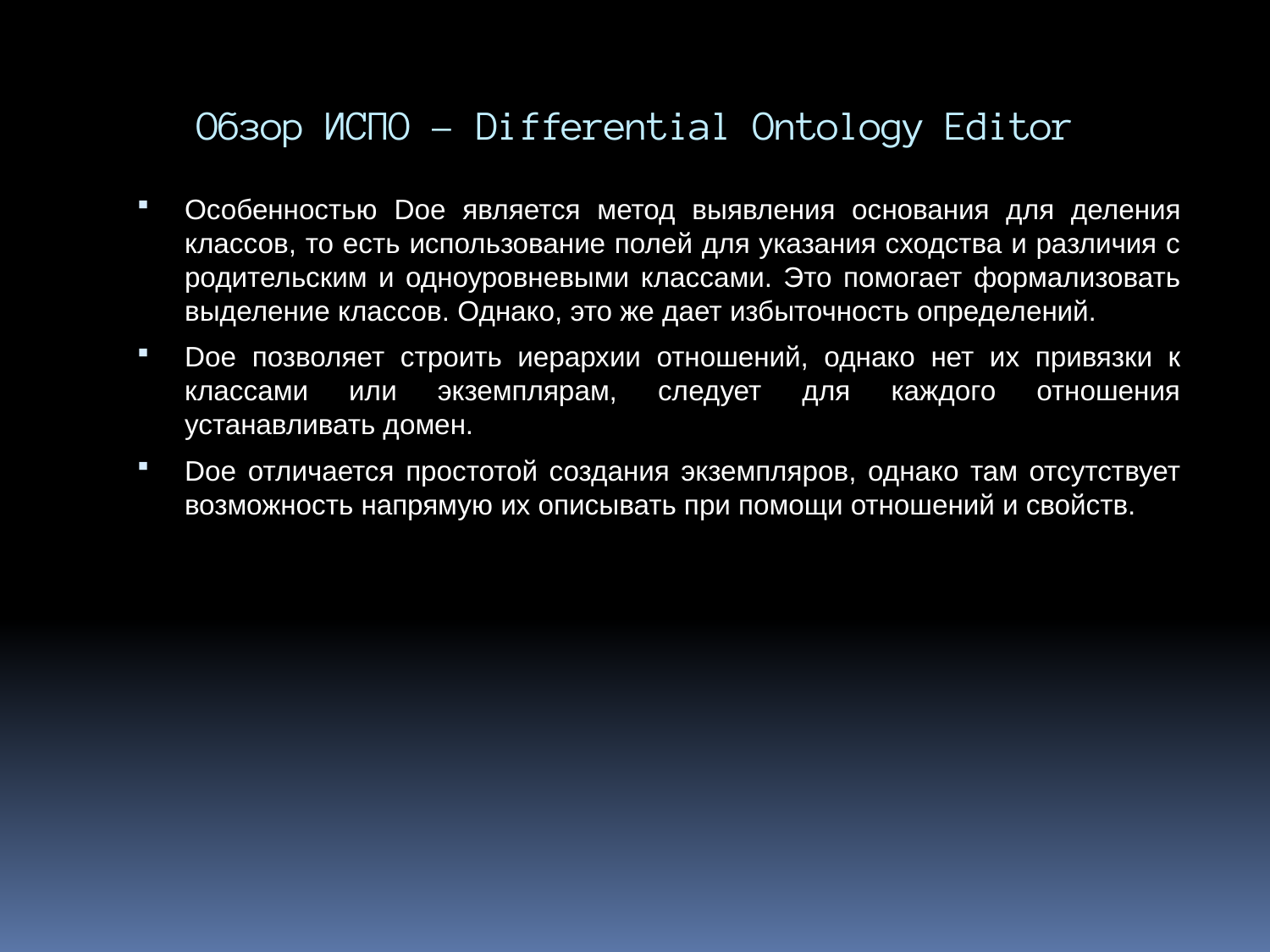

# Обзор ИСПО – Differential Ontology Editor
Особенностью Doe является метод выявления основания для деления классов, то есть использование полей для указания сходства и различия с родительским и одноуровневыми классами. Это помогает формализовать выделение классов. Однако, это же дает избыточность определений.
Doe позволяет строить иерархии отношений, однако нет их привязки к классами или экземплярам, следует для каждого отношения устанавливать домен.
Doe отличается простотой создания экземпляров, однако там отсутствует возможность напрямую их описывать при помощи отношений и свойств.